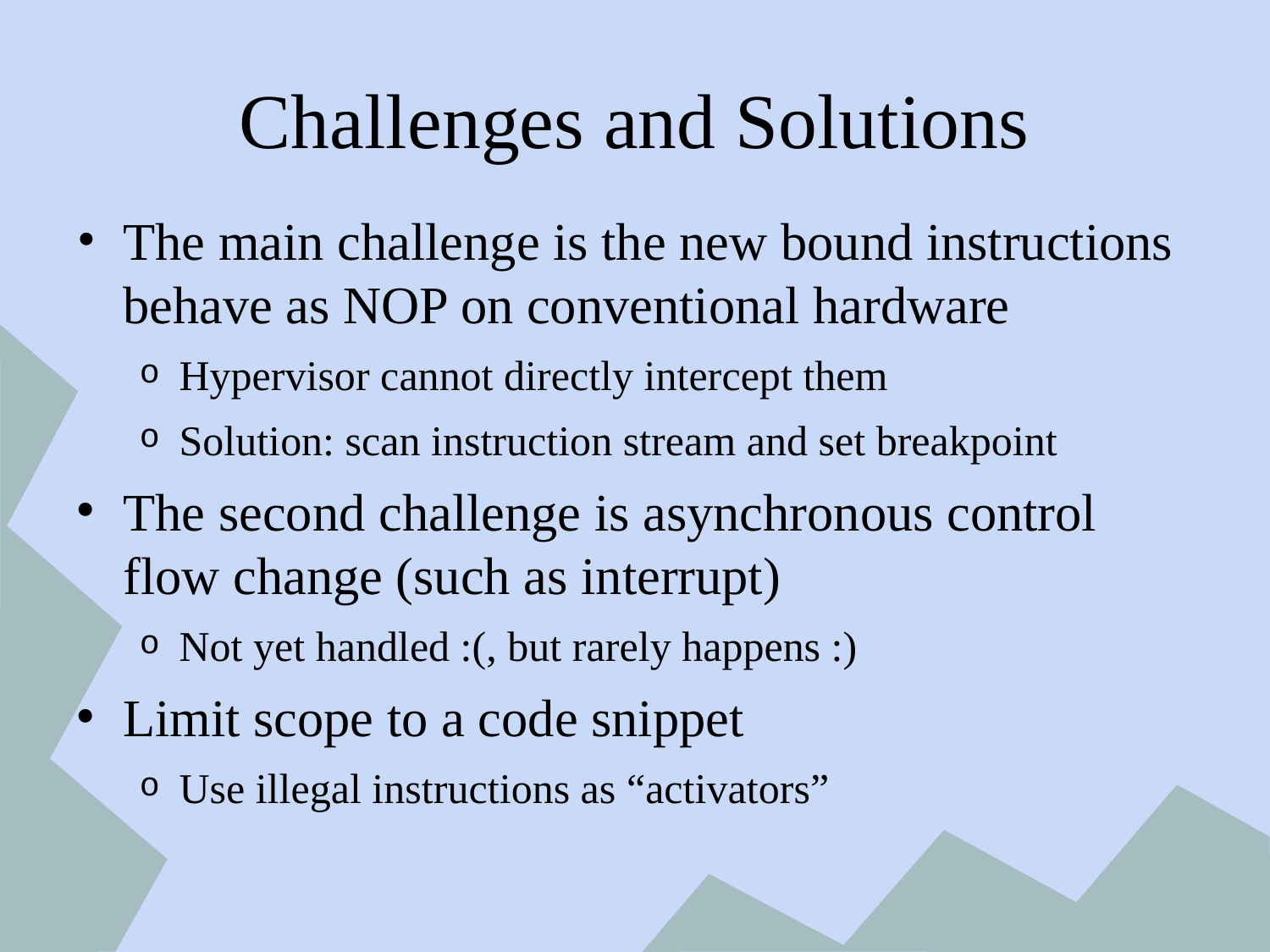

# Challenges and Solutions
The main challenge is the new bound instructions behave as NOP on conventional hardware
Hypervisor cannot directly intercept them
Solution: scan instruction stream and set breakpoint
The second challenge is asynchronous control flow change (such as interrupt)
Not yet handled :(, but rarely happens :)
Limit scope to a code snippet
Use illegal instructions as “activators”